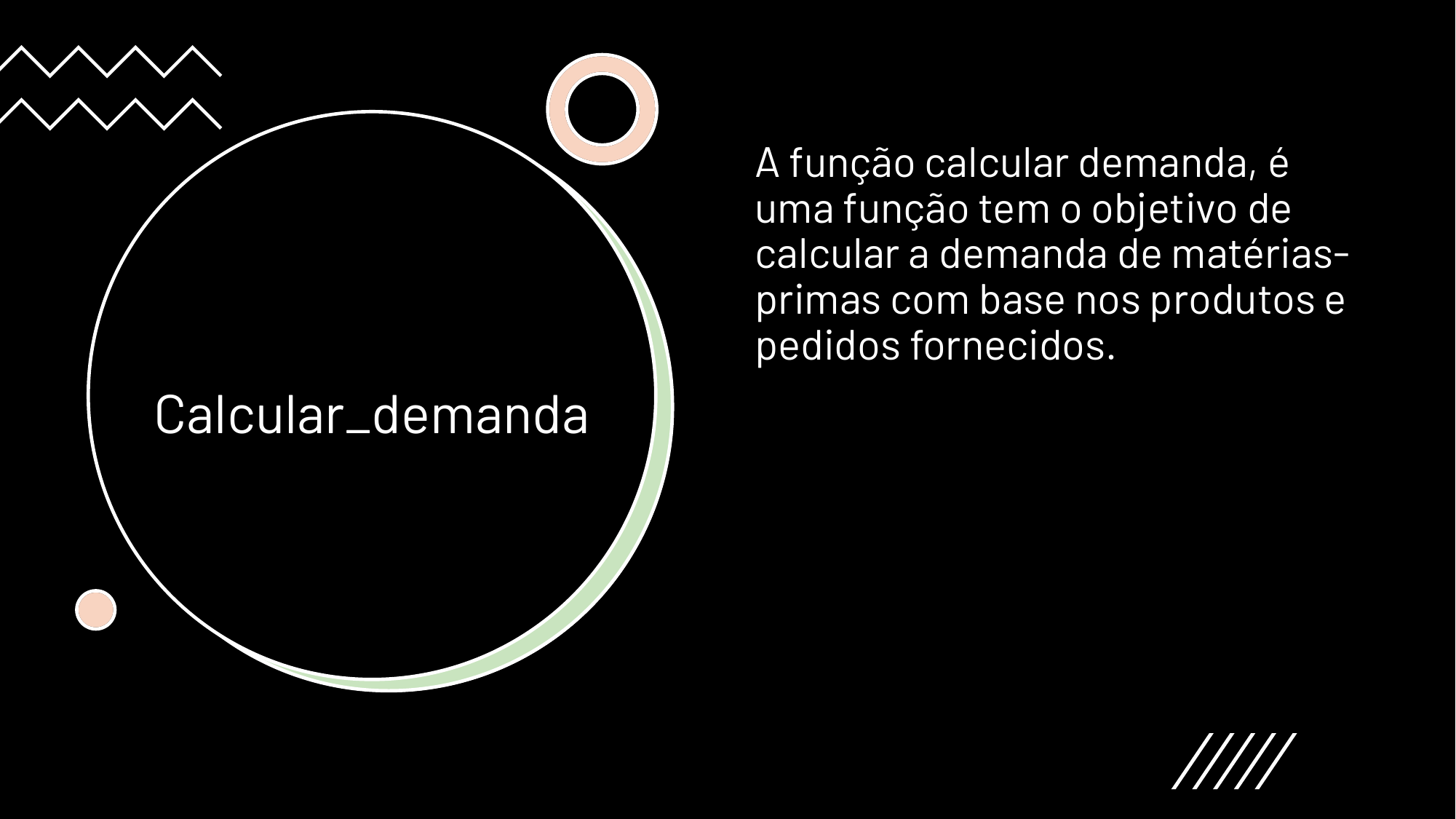

A função calcular demanda, é uma função tem o objetivo de calcular a demanda de matérias-primas com base nos produtos e pedidos fornecidos.

# Calcular_demanda